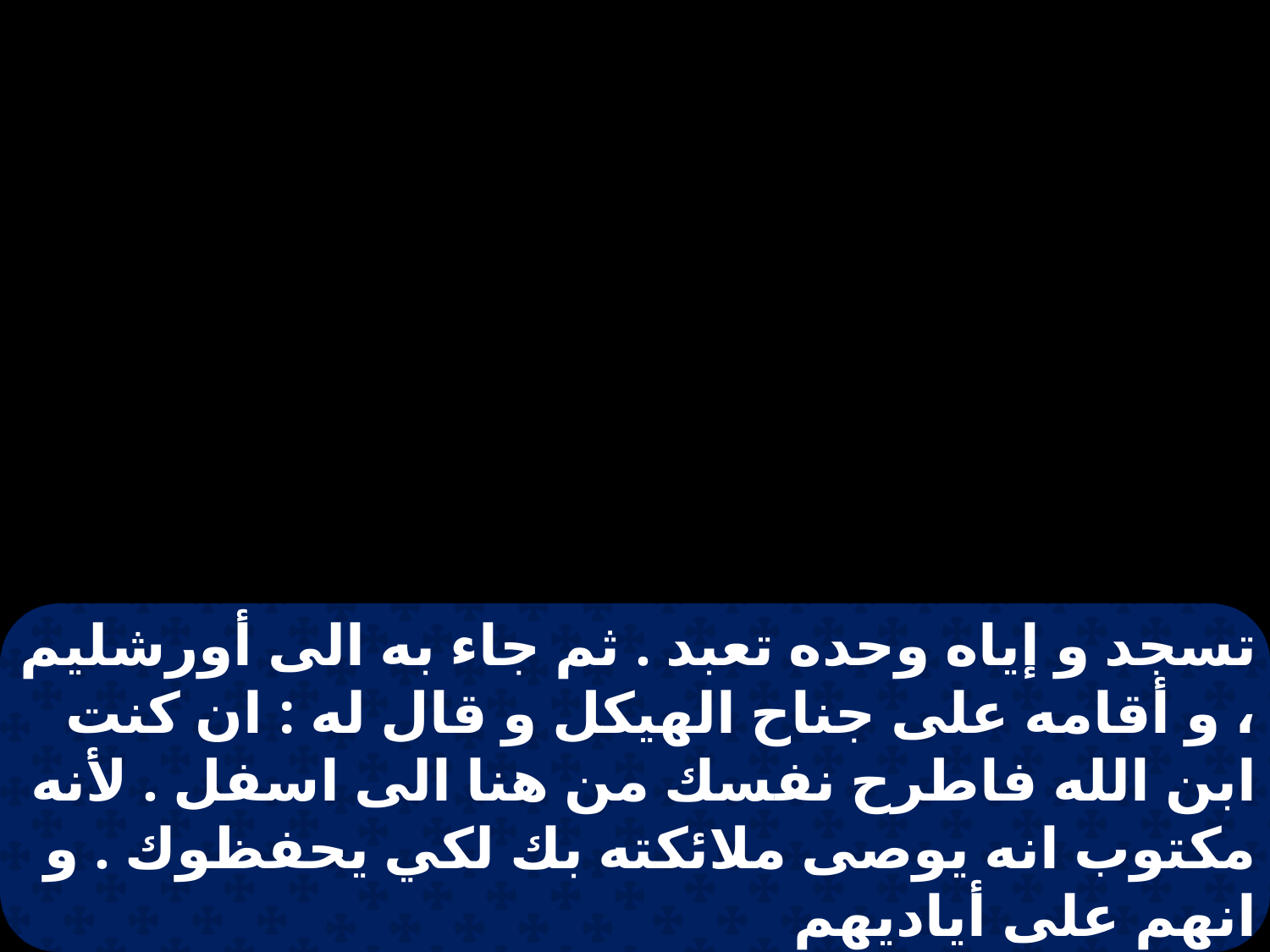

تسجد و إياه وحده تعبد . ثم جاء به الى أورشليم ، و أقامه على جناح الهيكل و قال له : ان كنت ابن الله فاطرح نفسك من هنا الى اسفل . لأنه مكتوب انه يوصى ملائكته بك لكي يحفظوك . و انهم على أياديهم